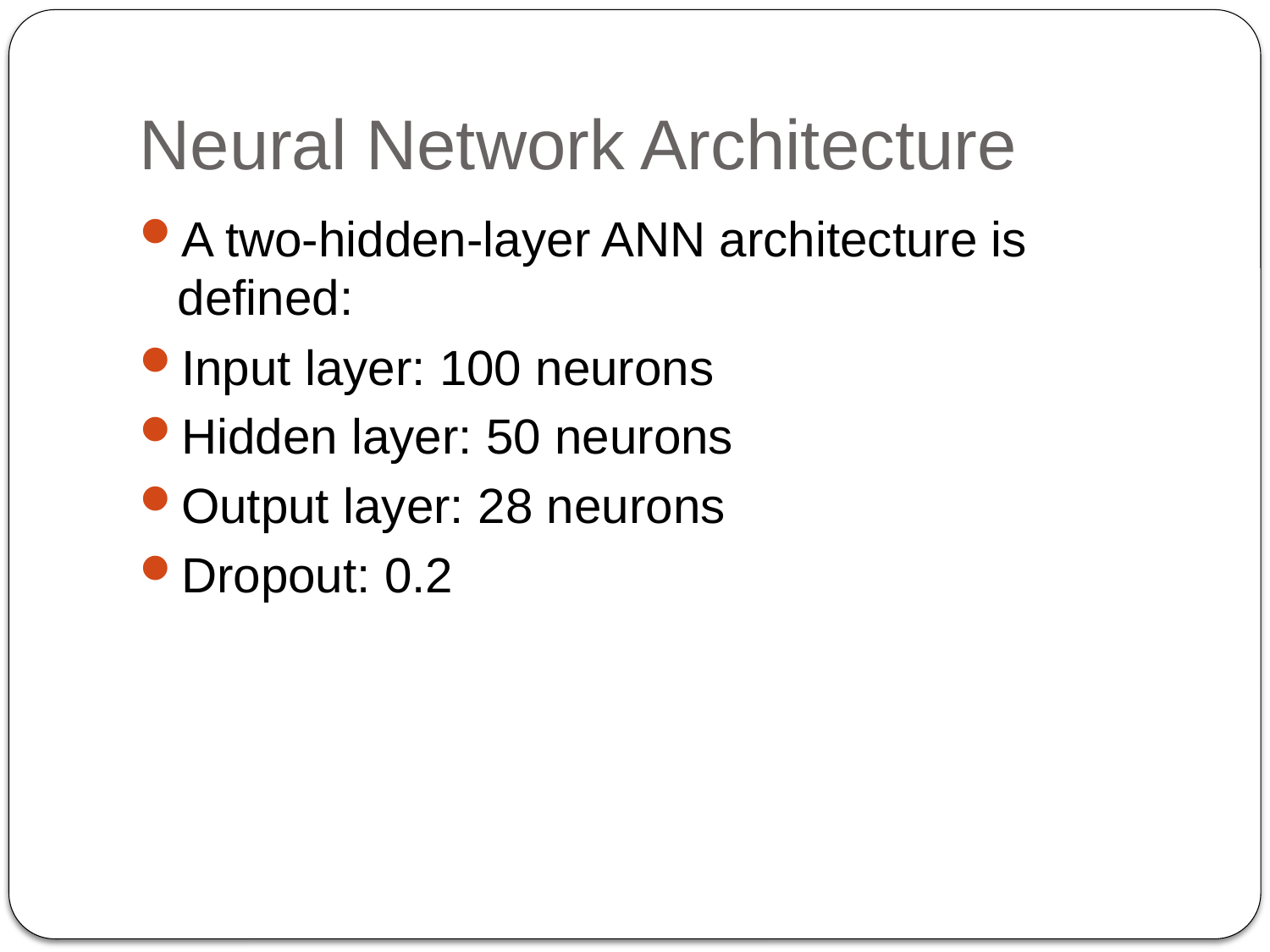

# Neural Network Architecture
A two-hidden-layer ANN architecture is defined:
Input layer: 100 neurons
Hidden layer: 50 neurons
Output layer: 28 neurons
Dropout: 0.2